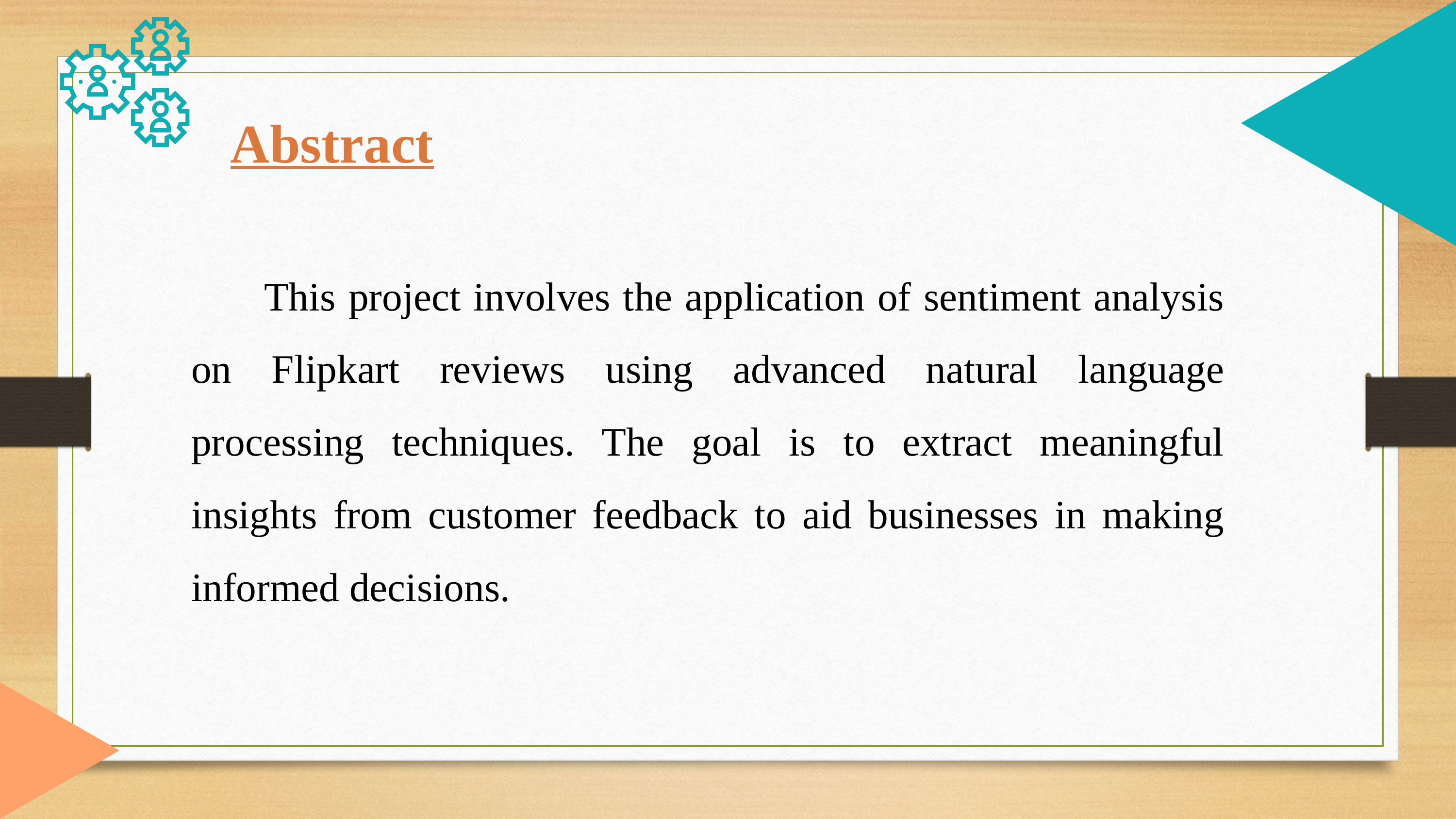

Abstract
	This project involves the application of sentiment analysis on Flipkart reviews using advanced natural language processing techniques. The goal is to extract meaningful insights from customer feedback to aid businesses in making informed decisions.